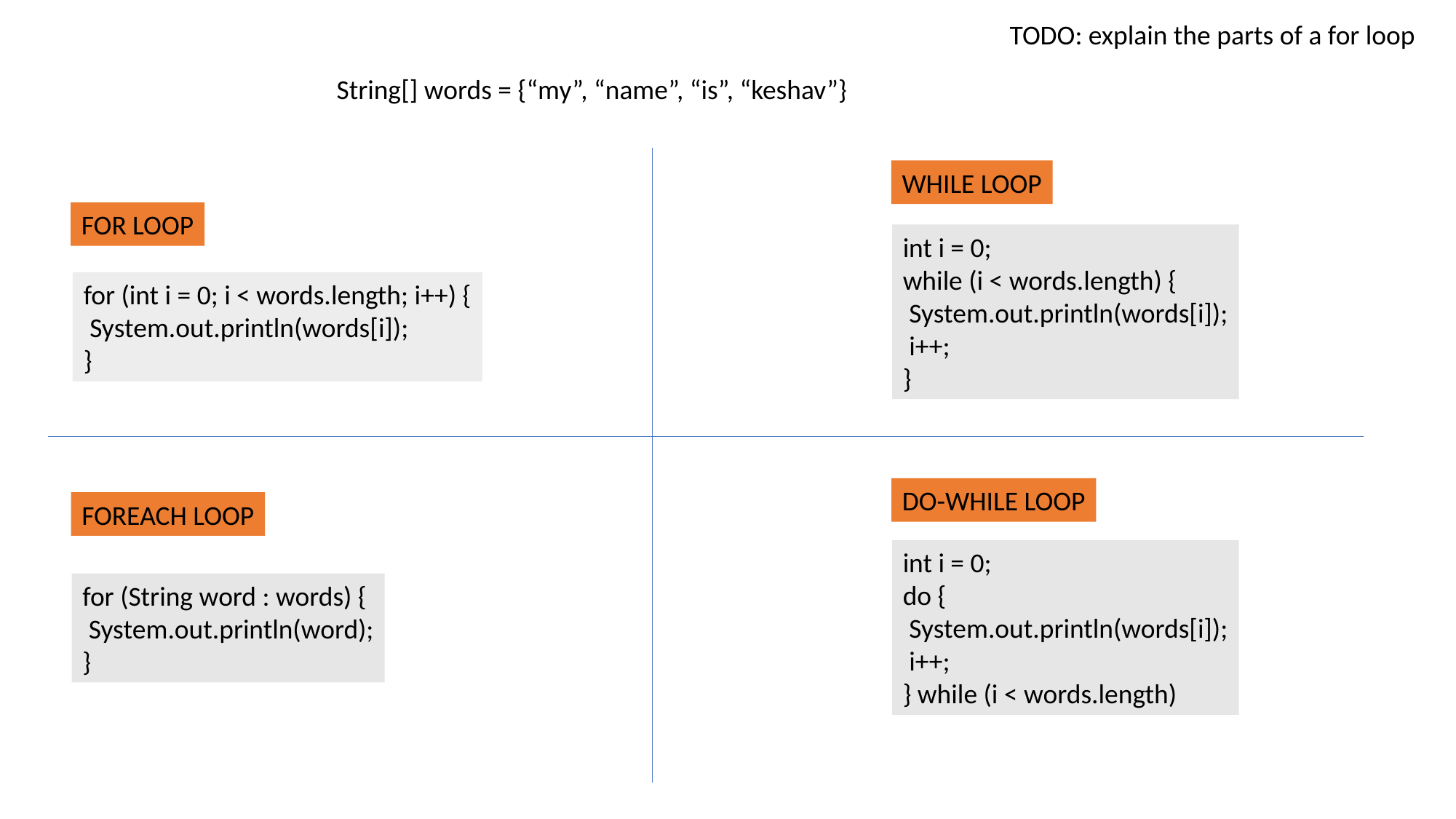

TODO: explain the parts of a for loop
String[] words = {“my”, “name”, “is”, “keshav”}
WHILE LOOP
FOR LOOP
int i = 0;
while (i < words.length) {
 System.out.println(words[i]);
 i++;
}
for (int i = 0; i < words.length; i++) {
 System.out.println(words[i]);
}
DO-WHILE LOOP
FOREACH LOOP
int i = 0;
do {
 System.out.println(words[i]);
 i++;
} while (i < words.length)
for (String word : words) {
 System.out.println(word);
}